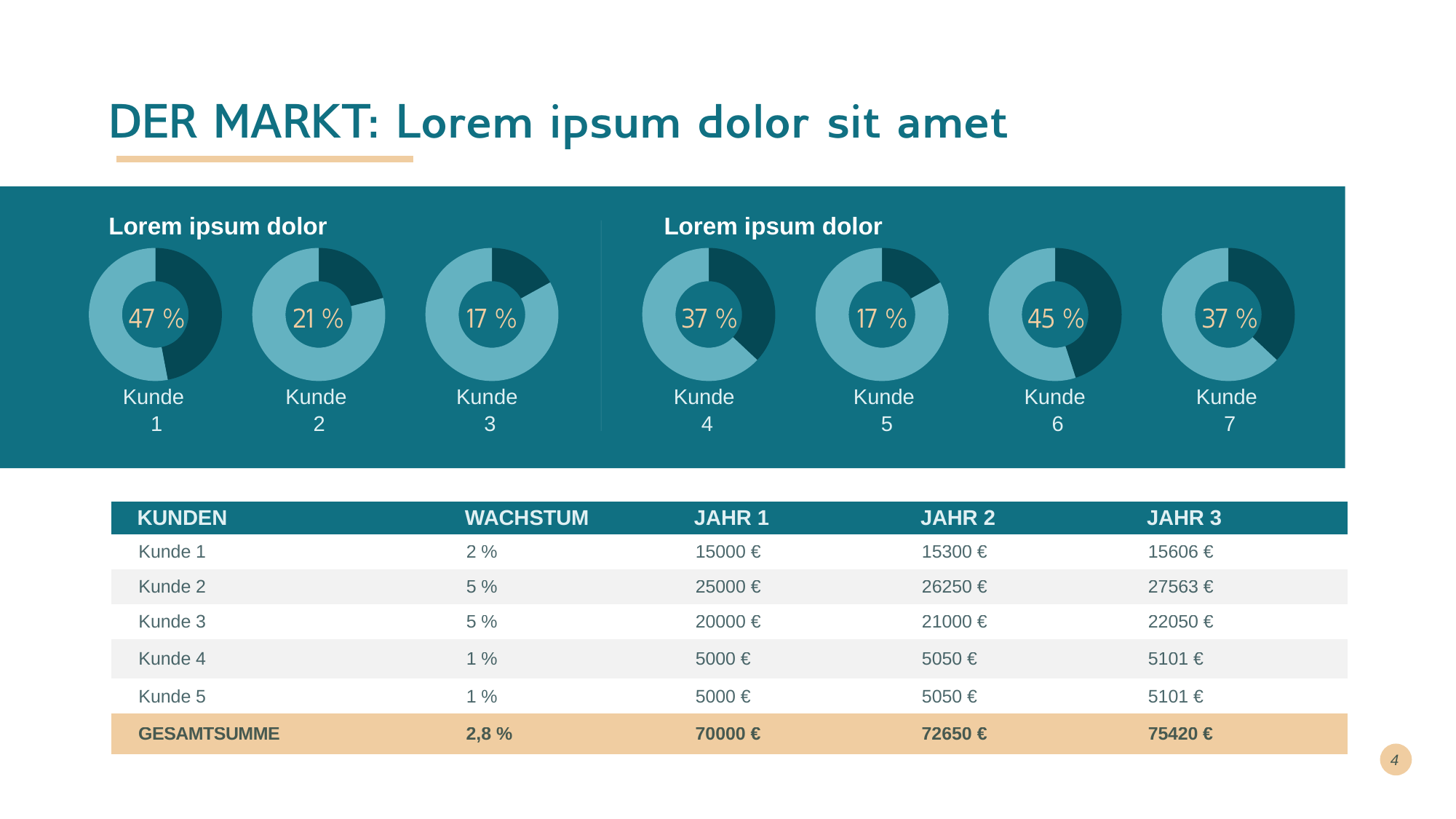

# DER MARKT: Lorem ipsum dolor sit amet

Lorem ipsum dolor
Lorem ipsum dolor

### Chart

| Category | Umsätze |
|---|---|
| 1. Qrtl. | 47.0 |
| 2. Qrtl. | 53.0 |

### Chart

| Category | Umsätze |
|---|---|
| 1. Qrtl. | 21.0 |
| 2. Qrtl. | 79.0 |

### Chart

| Category | Umsätze |
|---|---|
| 1. Qrtl. | 17.0 |
| 2. Qrtl. | 83.0 |

### Chart

| Category | Vertrieb |
|---|---|
| 1. Qrtl. | 37.0 |
| 2. Qrtl. | 63.0 |

### Chart

| Category | Umsätze |
|---|---|
| 1. Qrtl. | 17.0 |
| 2. Qrtl. | 83.0 |

### Chart

| Category | Umsätze |
|---|---|
| 1. Qrtl. | 45.0 |
| 2. Qrtl. | 55.0 |

### Chart

| Category | Vertrieb |
|---|---|
| 1. Qrtl. | 37.0 |
| 2. Qrtl. | 63.0 |
47 %
21 %
17 %
37 %
17 %
45 %
37 %
Kunde
1
Kunde
2
Kunde
3
Kunde
4
Kunde
5
Kunde
6
Kunde
7
| KUNDEN | WACHSTUM | JAHR 1 | JAHR 2 | JAHR 3 |
| --- | --- | --- | --- | --- |
| Kunde 1 | 2 % | 15000 € | 15300 € | 15606 € |
| Kunde 2 | 5 % | 25000 € | 26250 € | 27563 € |
| Kunde 3 | 5 % | 20000 € | 21000 € | 22050 € |
| Kunde 4 | 1 % | 5000 € | 5050 € | 5101 € |
| Kunde 5 | 1 % | 5000 € | 5050 € | 5101 € |
| GESAMTSUMME | 2,8 % | 70000 € | 72650 € | 75420 € |
4